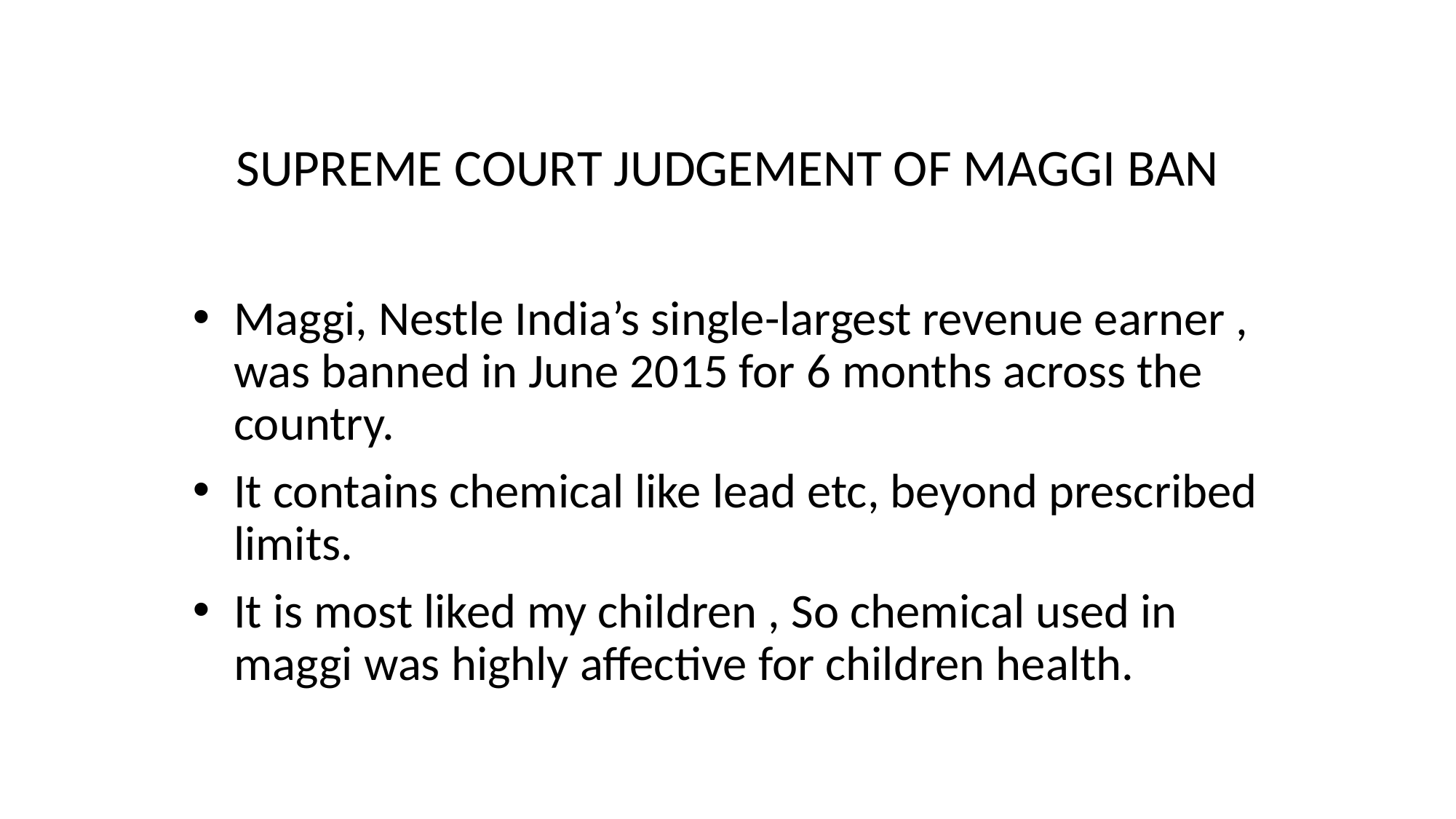

# SUPREME COURT JUDGEMENT OF MAGGI BAN
Maggi, Nestle India’s single-largest revenue earner , was banned in June 2015 for 6 months across the country.
It contains chemical like lead etc, beyond prescribed limits.
It is most liked my children , So chemical used in maggi was highly affective for children health.